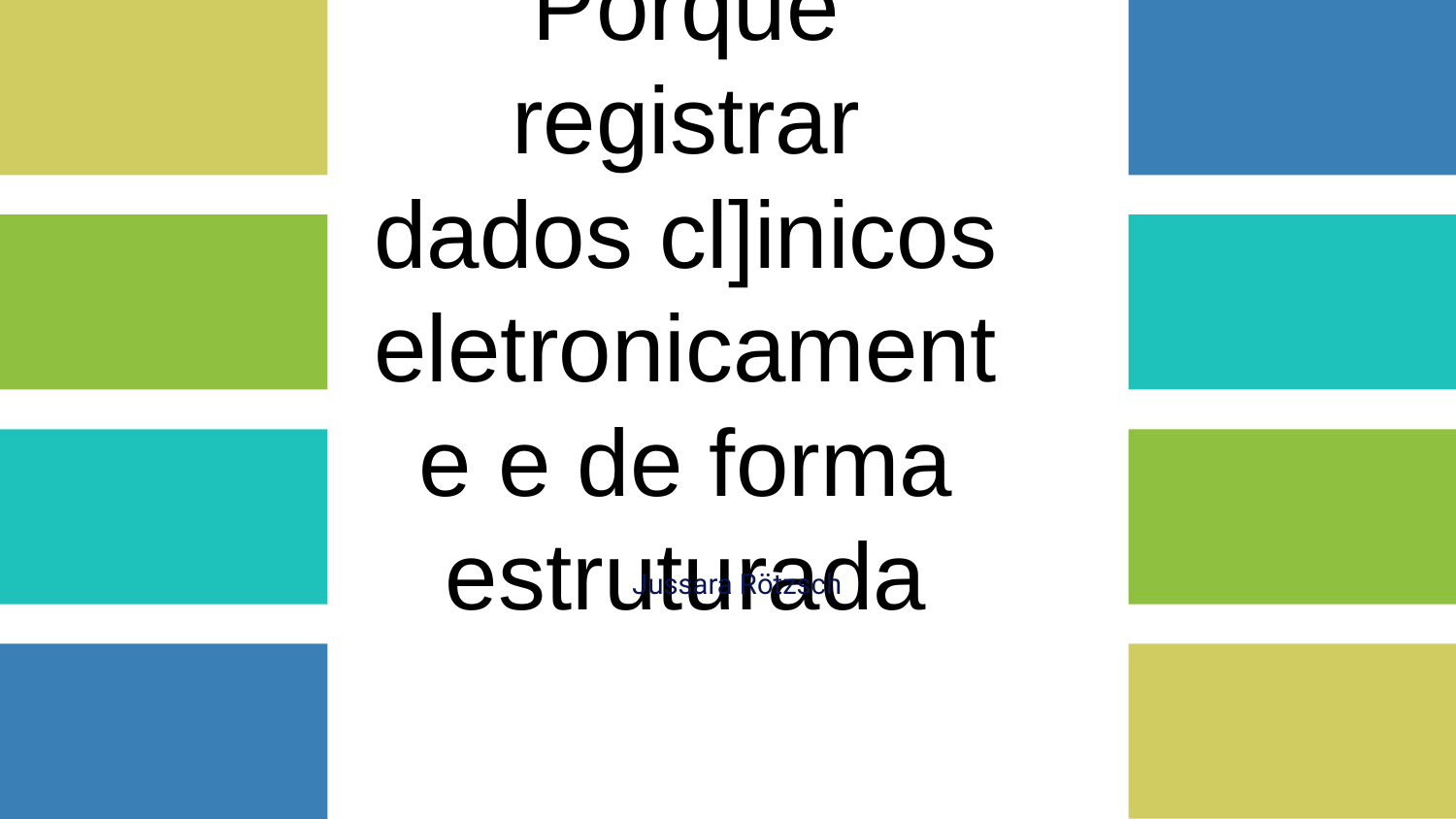

# Porque registrar dados cl]inicos eletronicamente e de forma estruturada

Jussara Rötzsch